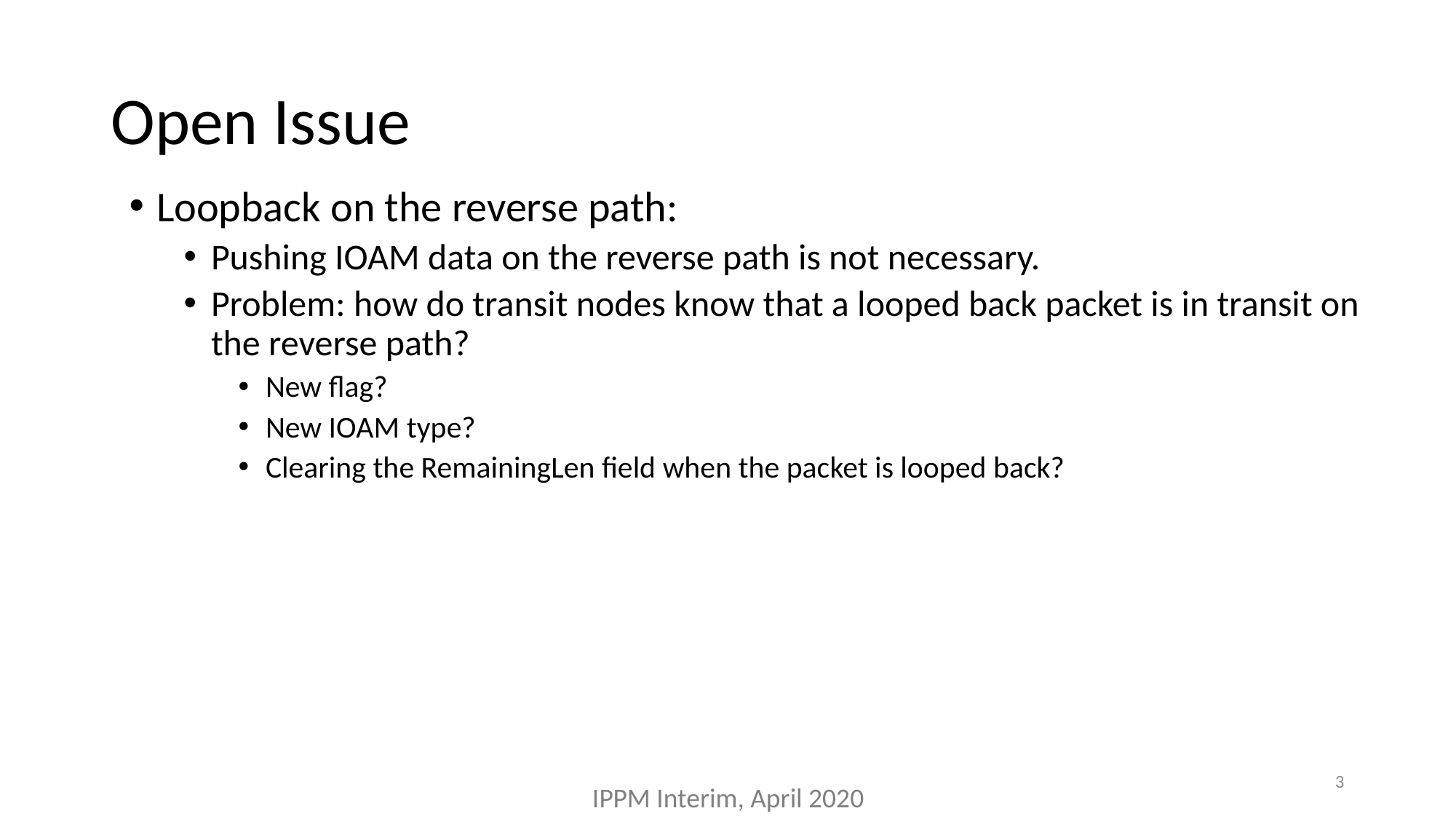

# Open Issue
Loopback on the reverse path:
Pushing IOAM data on the reverse path is not necessary.
Problem: how do transit nodes know that a looped back packet is in transit on the reverse path?
New flag?
New IOAM type?
Clearing the RemainingLen field when the packet is looped back?
3
IPPM Interim, April 2020